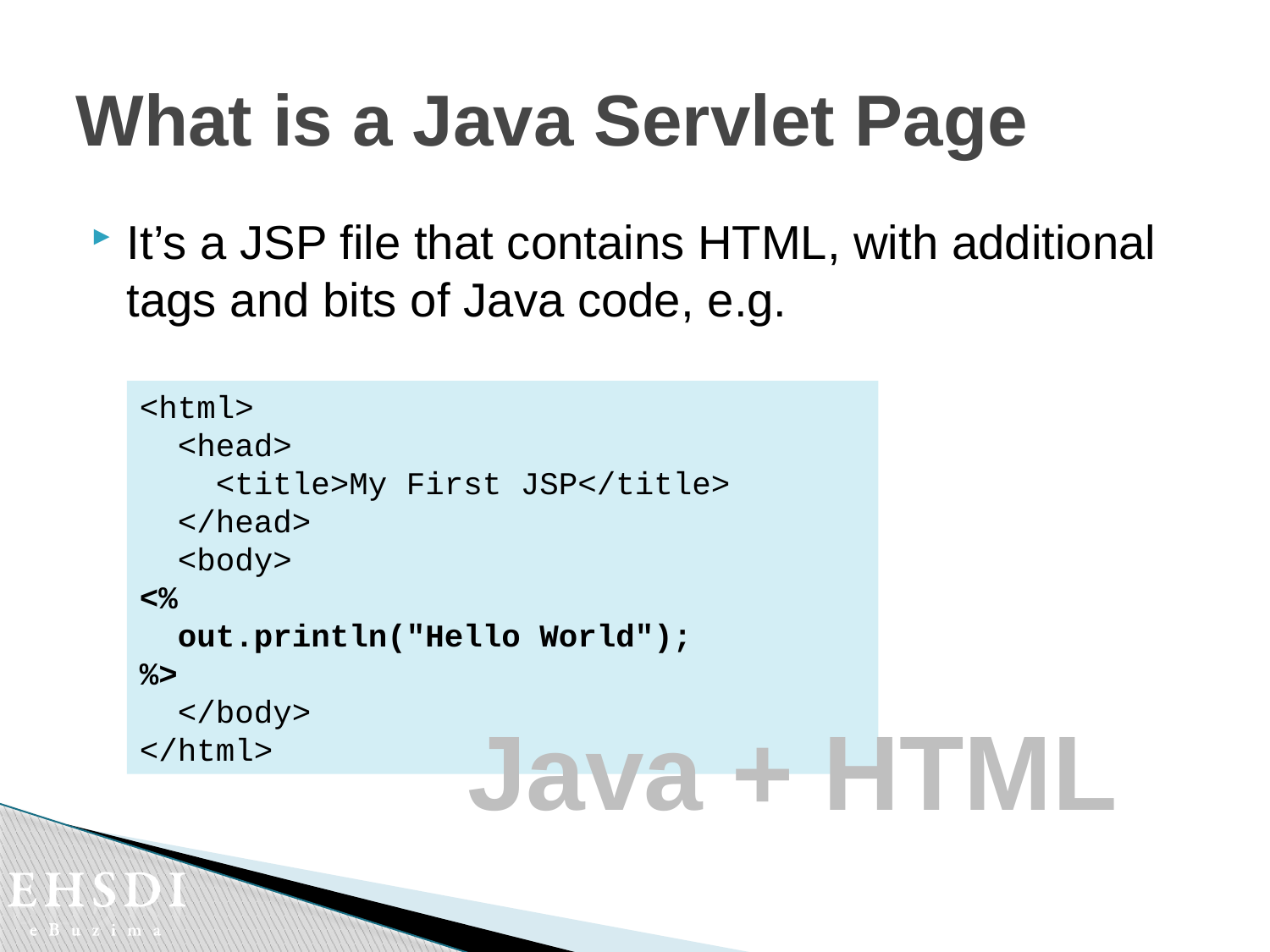

# What is a Java Servlet Page
It’s a JSP file that contains HTML, with additional tags and bits of Java code, e.g.
<html>
  <head>
    <title>My First JSP</title>
  </head>
  <body>
<%
  out.println("Hello World");
%>
  </body>
</html>
Java + HTML